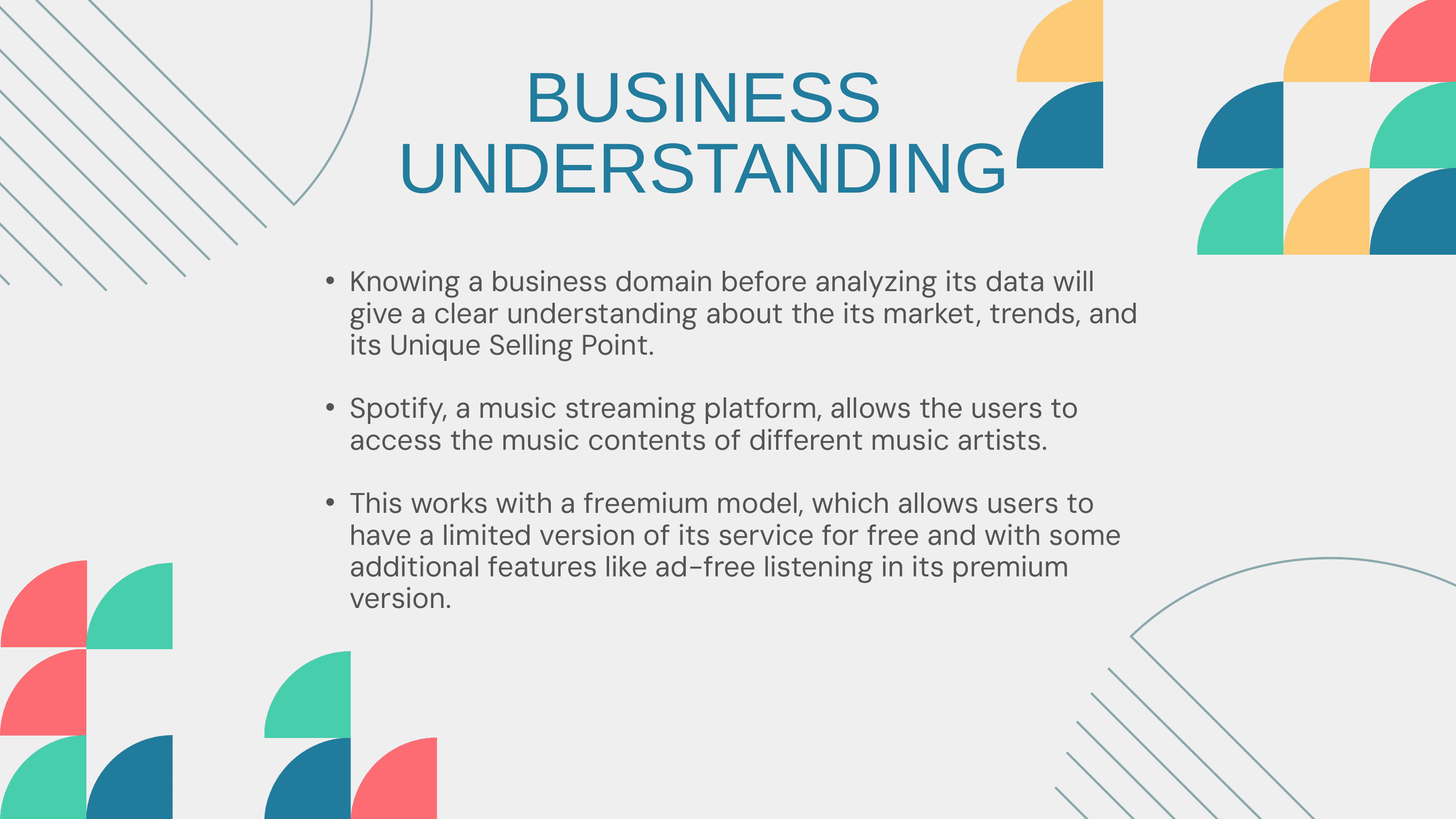

BUSINESS UNDERSTANDING

Knowing a business domain before analyzing its data will give a clear understanding about the its market, trends, and its Unique Selling Point.

Spotify, a music streaming platform, allows the users to access the music contents of different music artists.

This works with a freemium model, which allows users to have a limited version of its service for free and with some additional features like ad-free listening in its premium version.